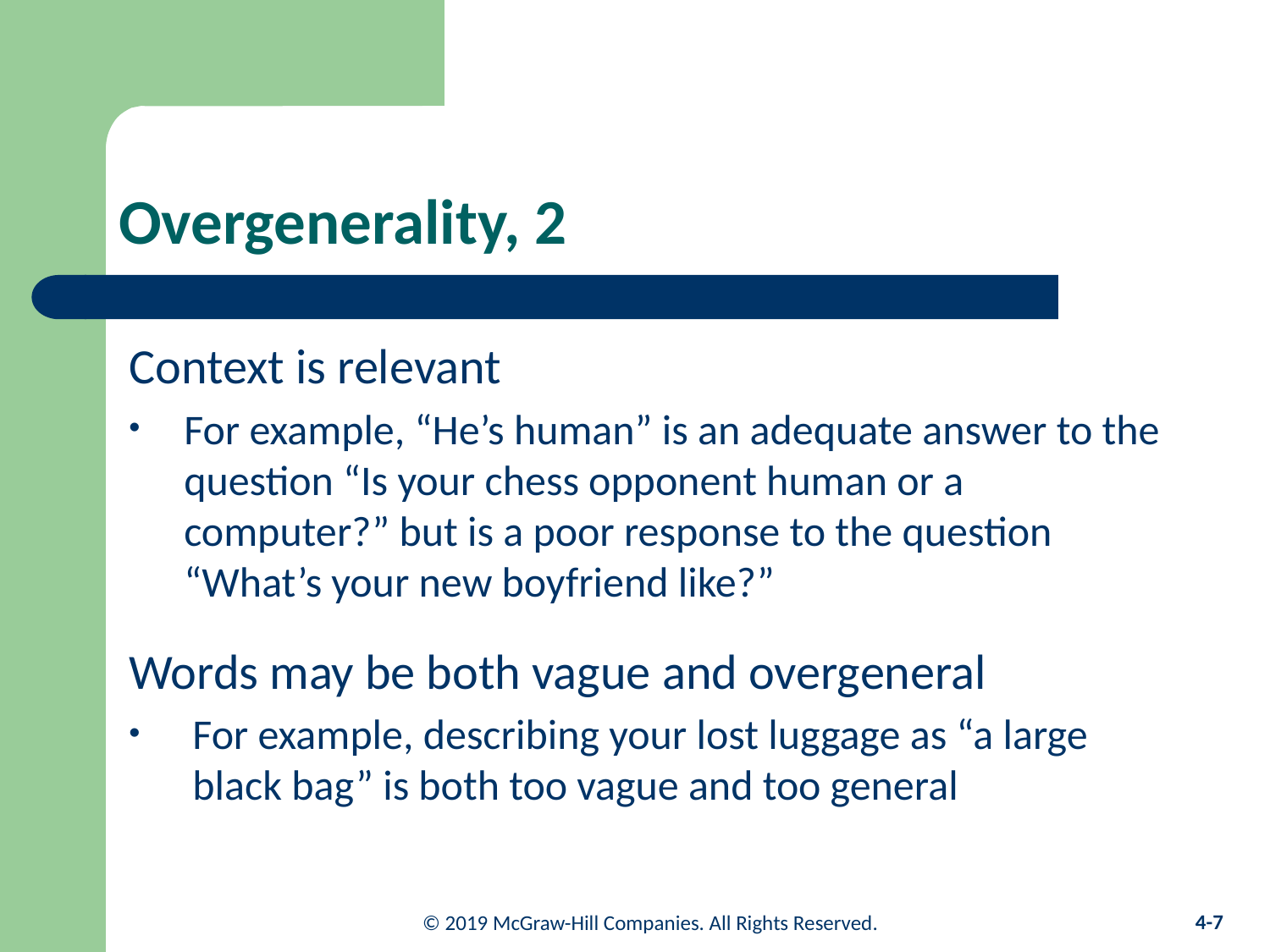

# Overgenerality, 2
Context is relevant
For example, “He’s human” is an adequate answer to the question “Is your chess opponent human or a computer?” but is a poor response to the question “What’s your new boyfriend like?”

Words may be both vague and overgeneral
For example, describing your lost luggage as “a large black bag” is both too vague and too general